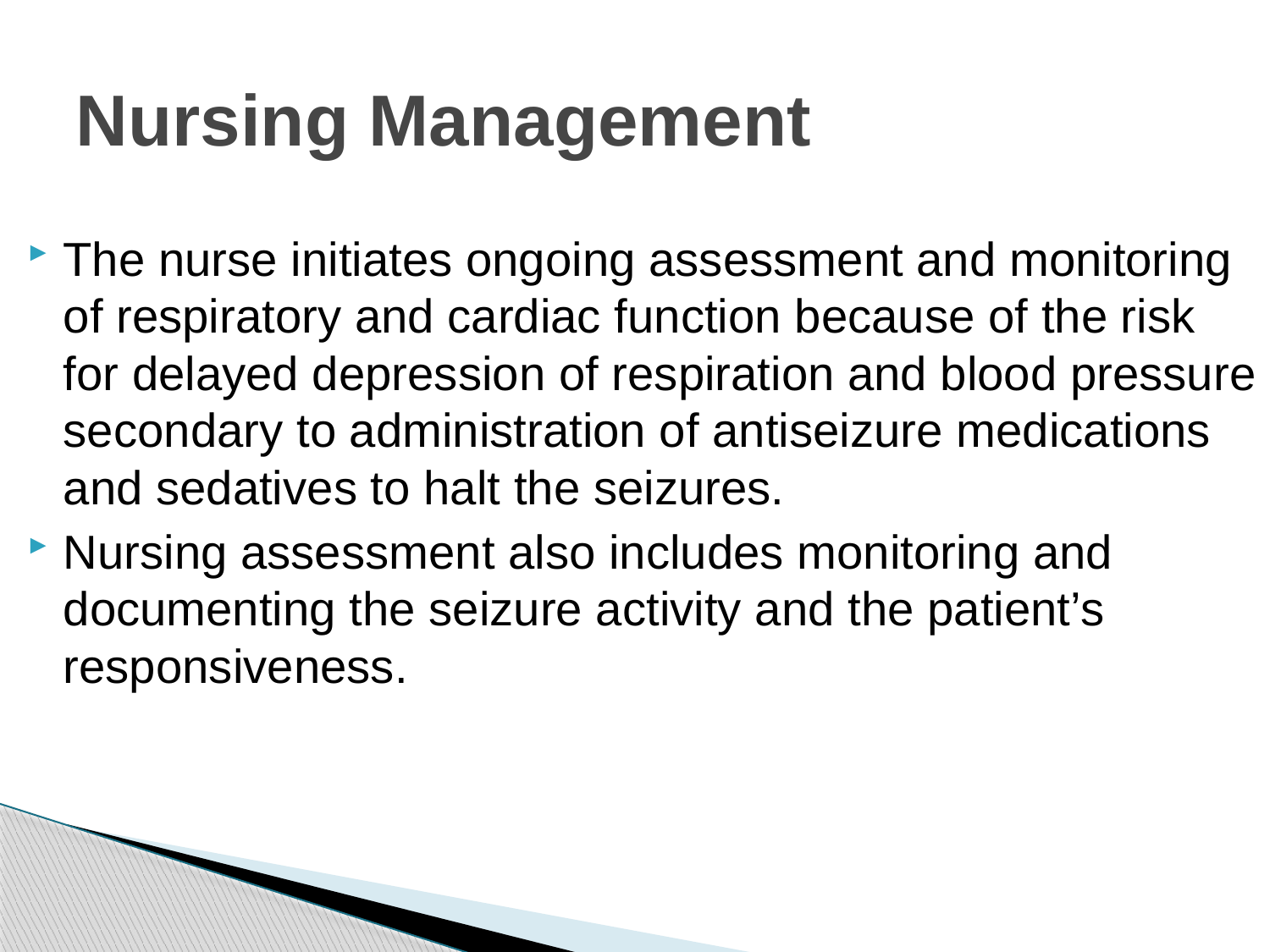

# Nursing Management
The nurse initiates ongoing assessment and monitoring of respiratory and cardiac function because of the risk for delayed depression of respiration and blood pressure secondary to administration of antiseizure medications and sedatives to halt the seizures.
Nursing assessment also includes monitoring and documenting the seizure activity and the patient’s responsiveness.